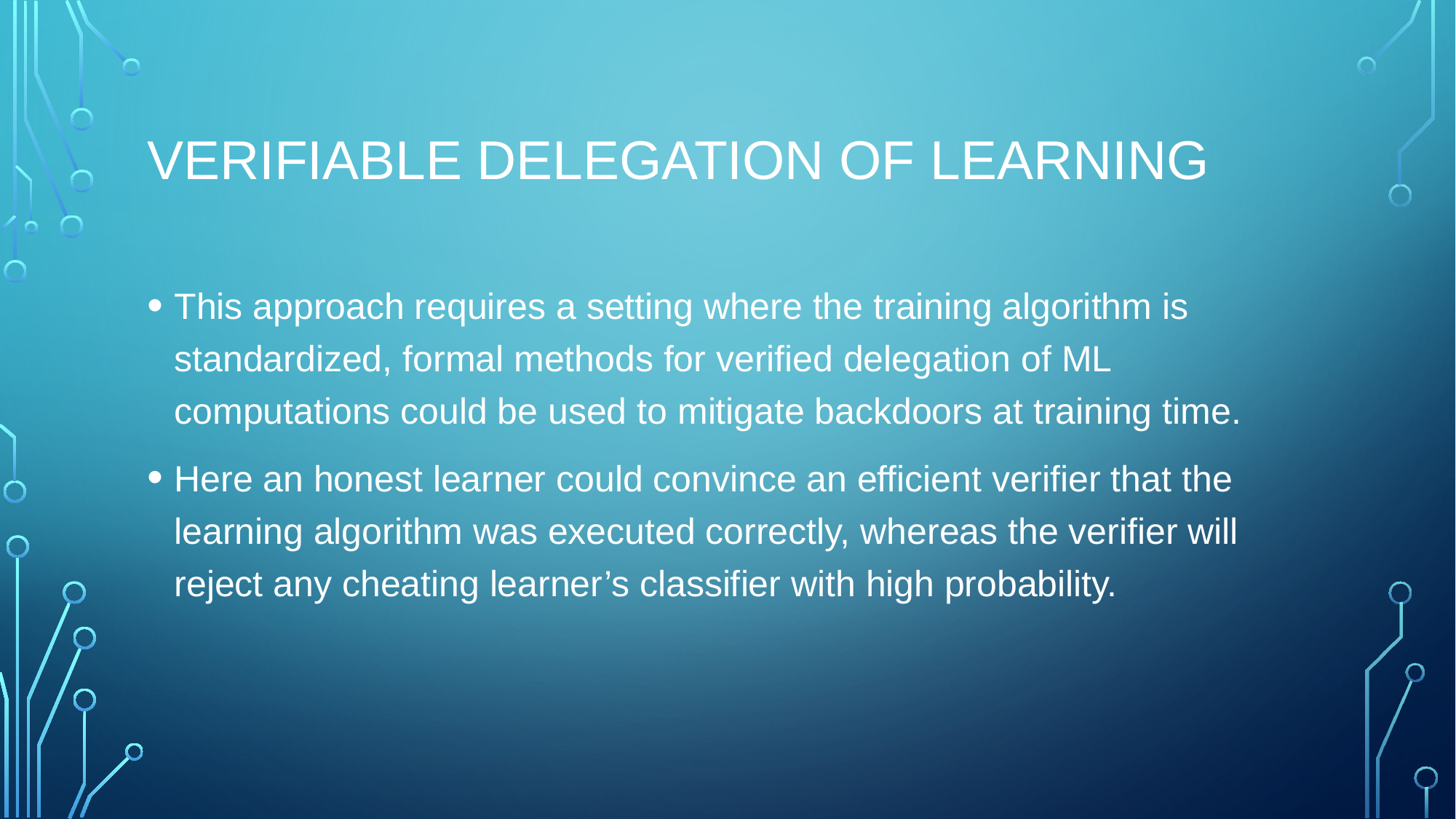

# Verifiable Delegation of Learning
This approach requires a setting where the training algorithm is standardized, formal methods for verified delegation of ML computations could be used to mitigate backdoors at training time.
Here an honest learner could convince an efficient verifier that the learning algorithm was executed correctly, whereas the verifier will reject any cheating learner’s classifier with high probability.